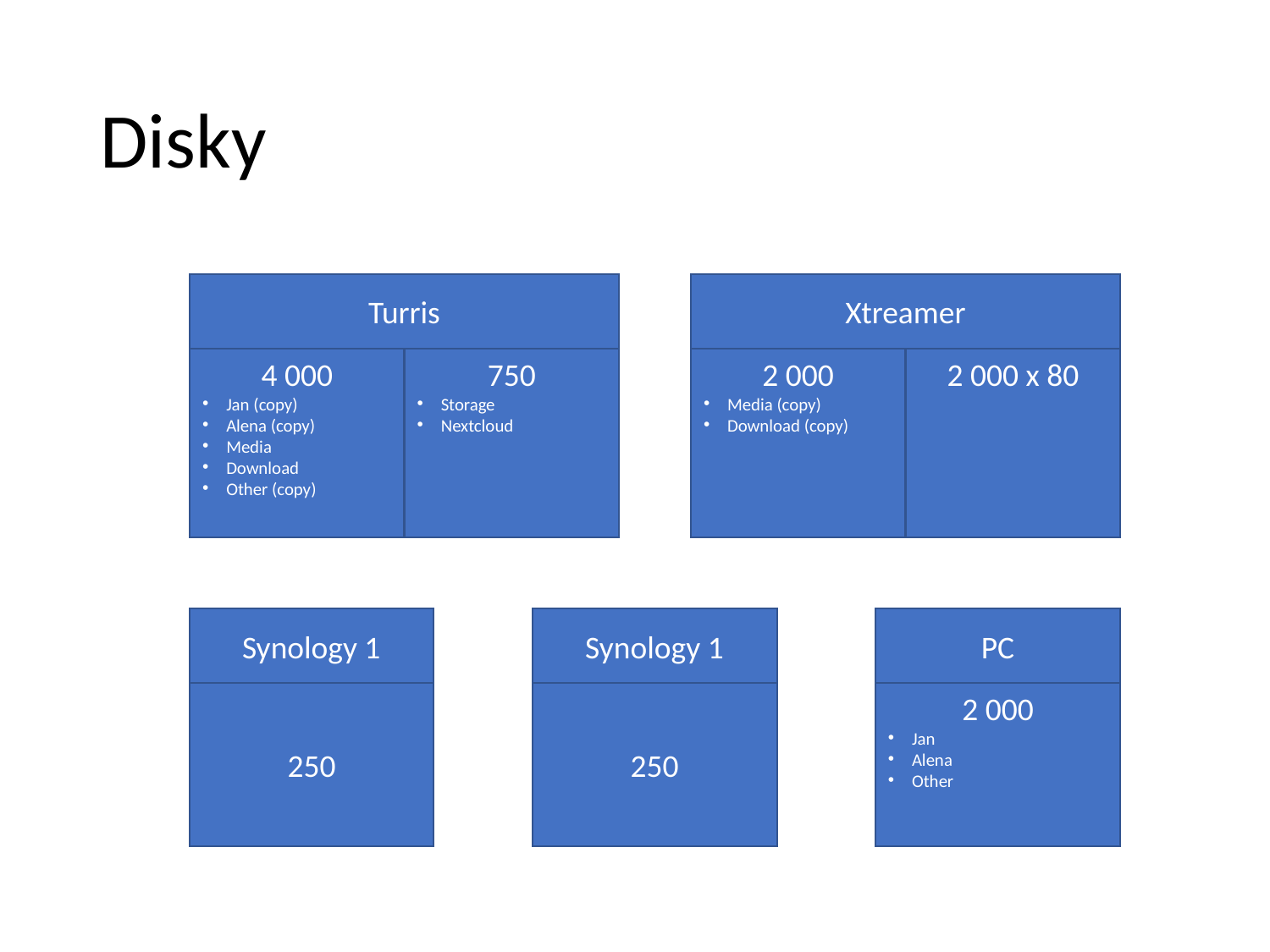

# Disky
Turris
Xtreamer
4 000
Jan (copy)
Alena (copy)
Media
Download
Other (copy)
750
Storage
Nextcloud

2 000
Media (copy)
Download (copy)
2 000 x 80

Synology 1
Synology 1
PC
250
250
2 000
Jan
Alena
Other